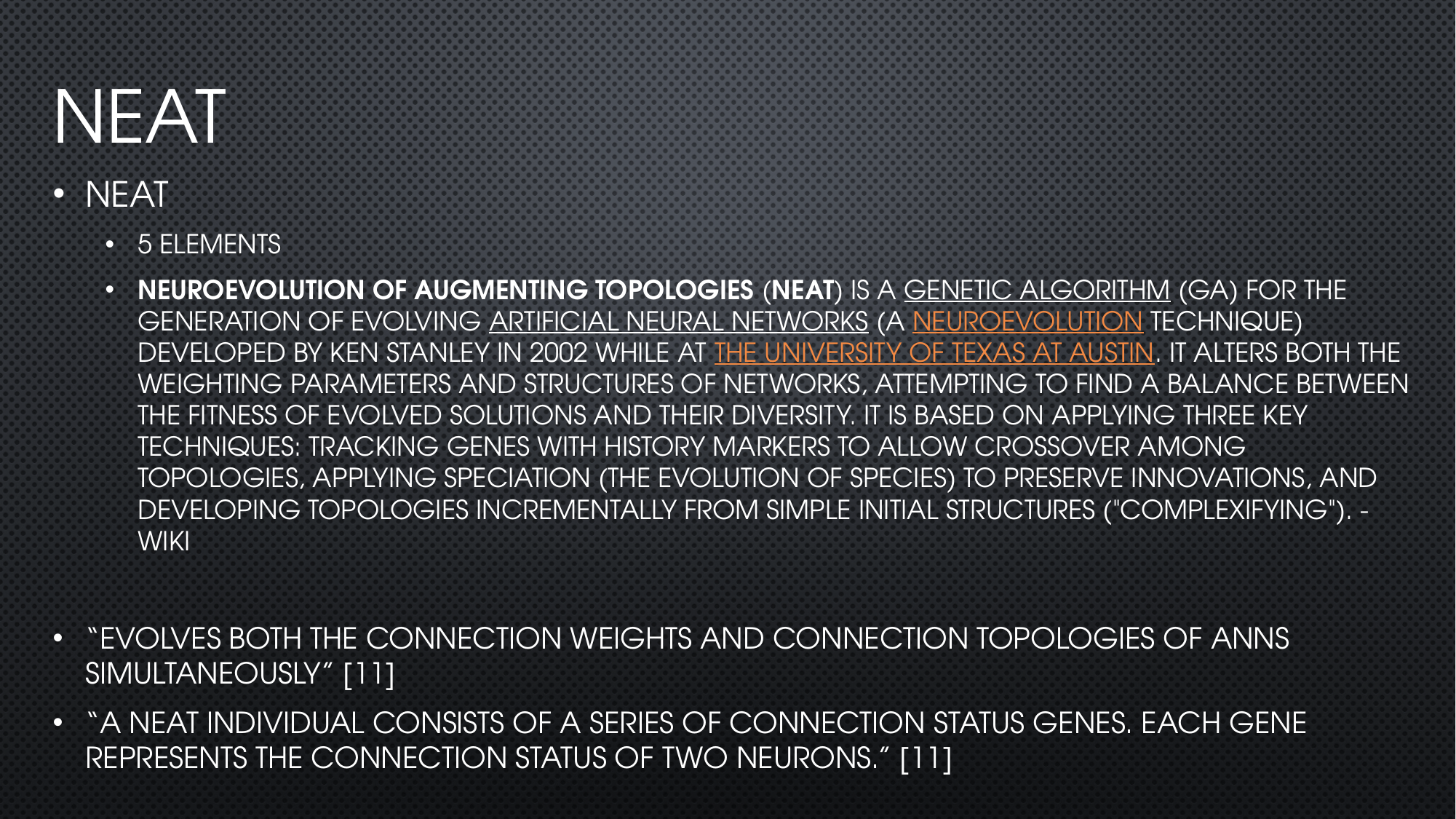

# NEAT
NEAT
5 Elements
NeuroEvolution of Augmenting Topologies (NEAT) is a genetic algorithm (GA) for the generation of evolving artificial neural networks (a neuroevolution technique) developed by Ken Stanley in 2002 while at The University of Texas at Austin. It alters both the weighting parameters and structures of networks, attempting to find a balance between the fitness of evolved solutions and their diversity. It is based on applying three key techniques: tracking genes with history markers to allow crossover among topologies, applying speciation (the evolution of species) to preserve innovations, and developing topologies incrementally from simple initial structures ("complexifying"). -Wiki

“evolves both the connection weights and connection topologies of ANNs simultaneously” [11]
“A NEAT individual consists of a series of connection status genes. Each gene represents the connection status of two neurons.” [11]